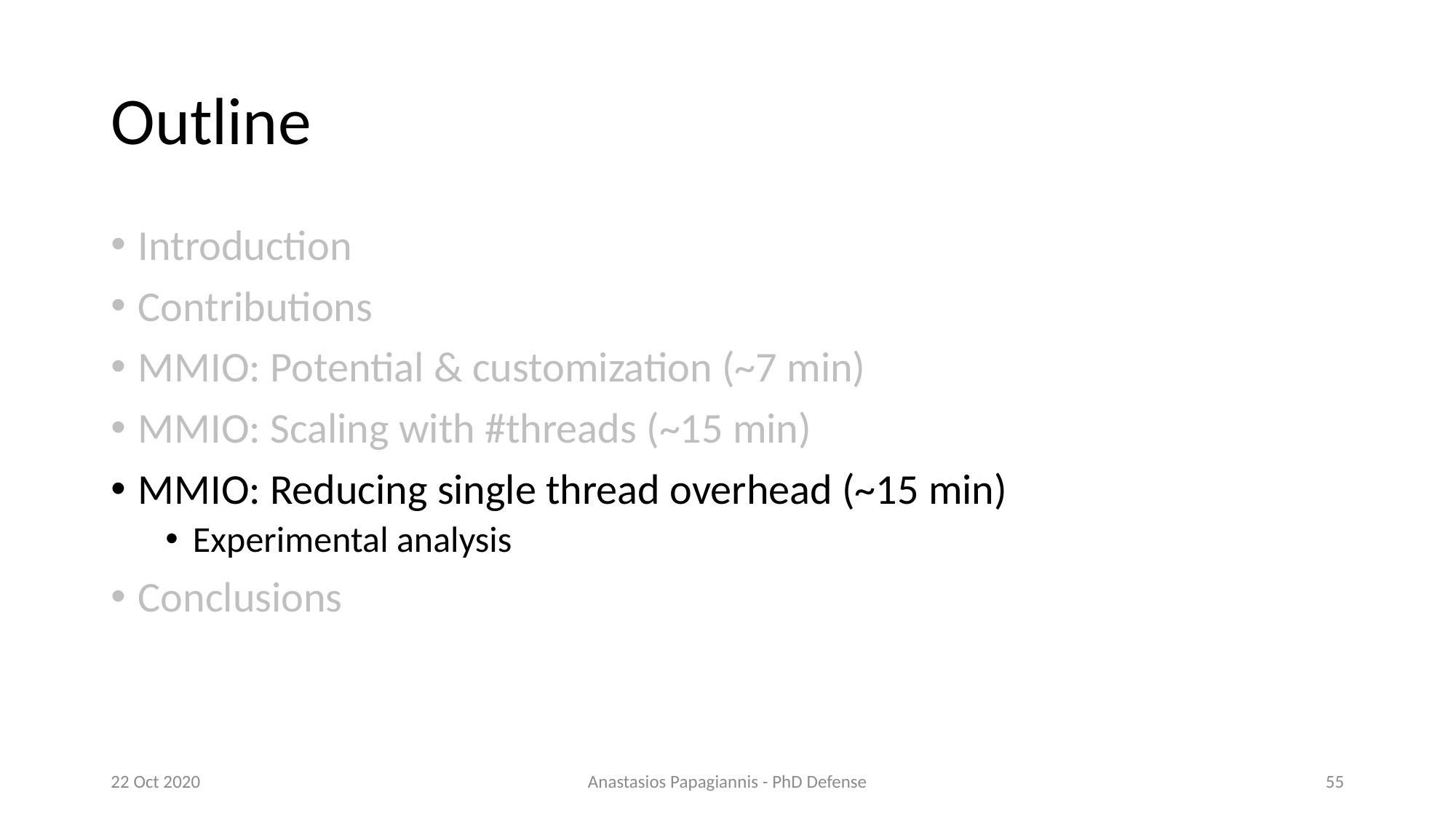

# Outline
Introduction
Contributions
MMIO: Potential & customization (~7 min)
MMIO: Scaling with #threads (~15 min)
MMIO: Reducing single thread overhead (~15 min)
Experimental analysis
Conclusions
22 Oct 2020
Anastasios Papagiannis - PhD Defense
55